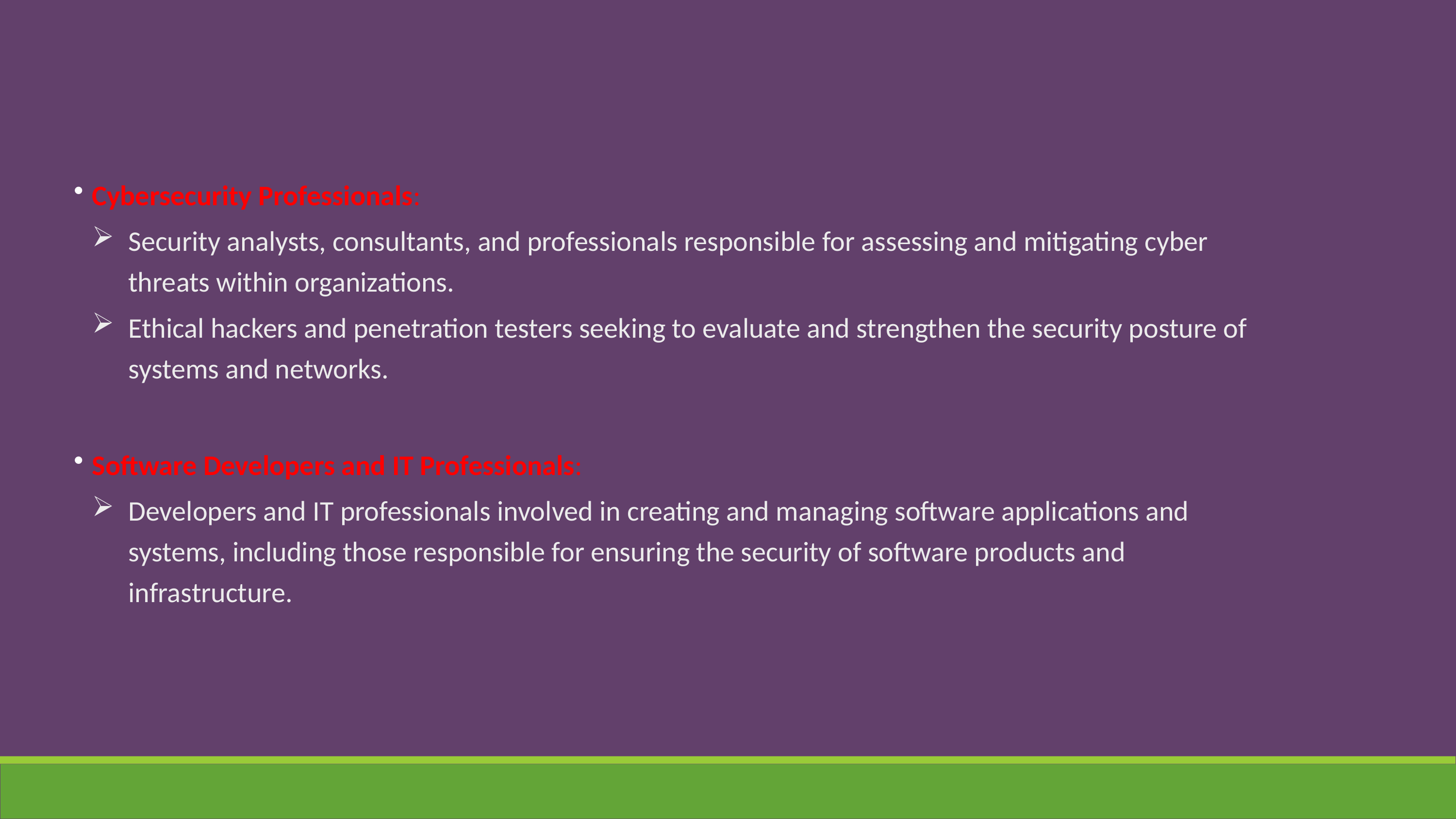

Cybersecurity Professionals:
Security analysts, consultants, and professionals responsible for assessing and mitigating cyber threats within organizations.
Ethical hackers and penetration testers seeking to evaluate and strengthen the security posture of systems and networks.

Software Developers and IT Professionals:
Developers and IT professionals involved in creating and managing software applications and systems, including those responsible for ensuring the security of software products and infrastructure.